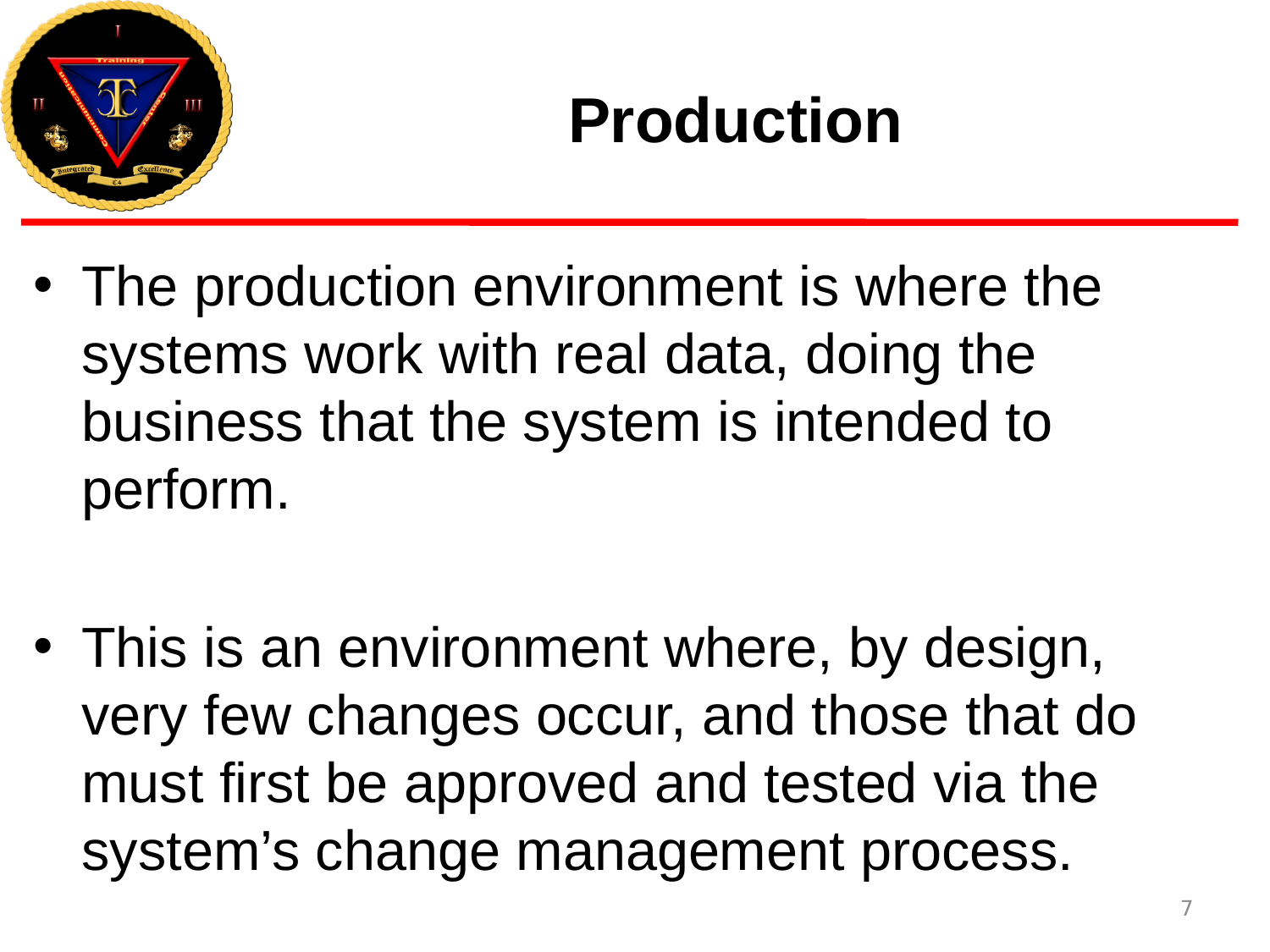

# Production
The production environment is where the systems work with real data, doing the business that the system is intended to perform.

This is an environment where, by design, very few changes occur, and those that do must first be approved and tested via the system’s change management process.
7